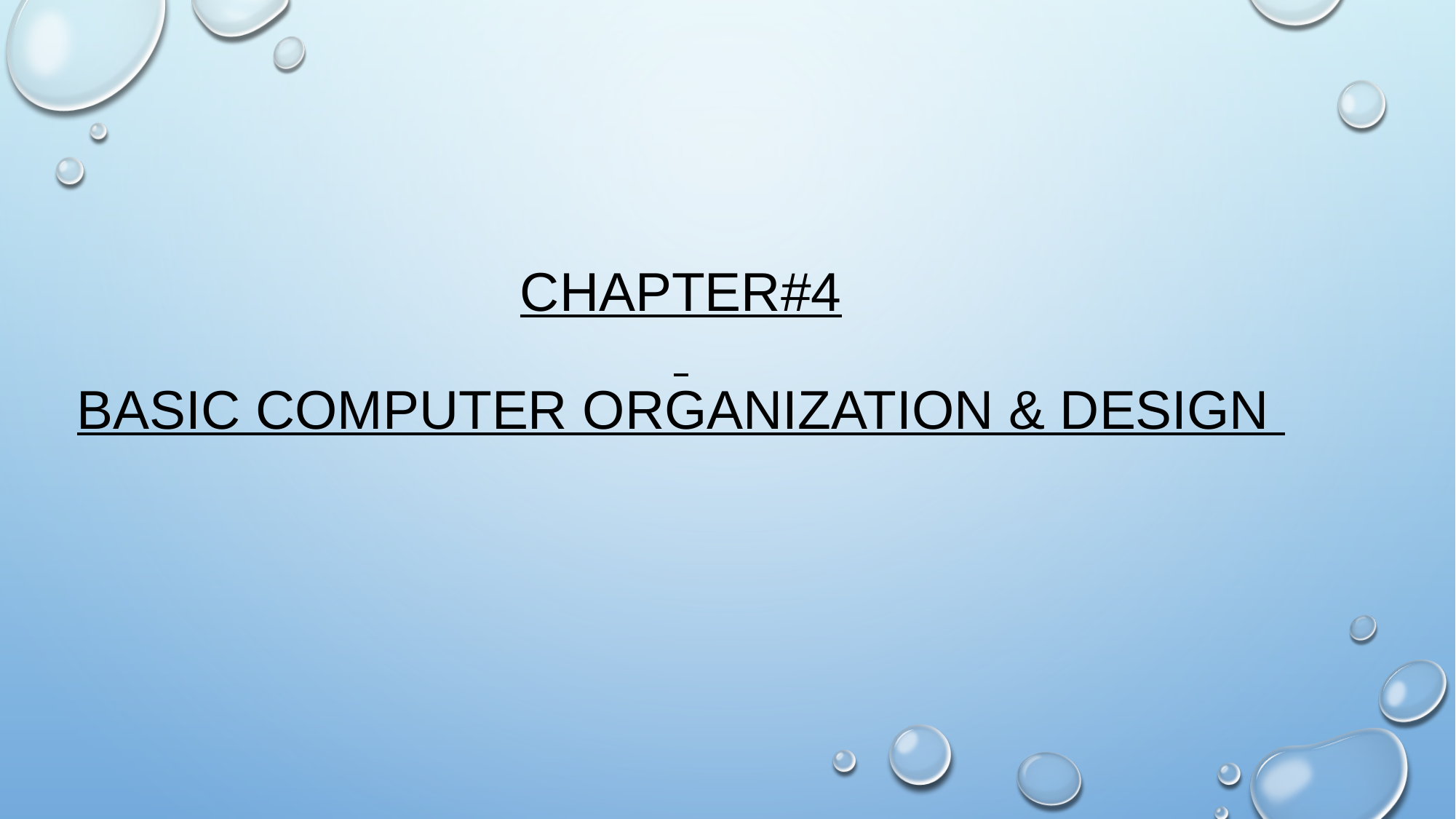

# Chapter#4 Basic Computer Organization & Design